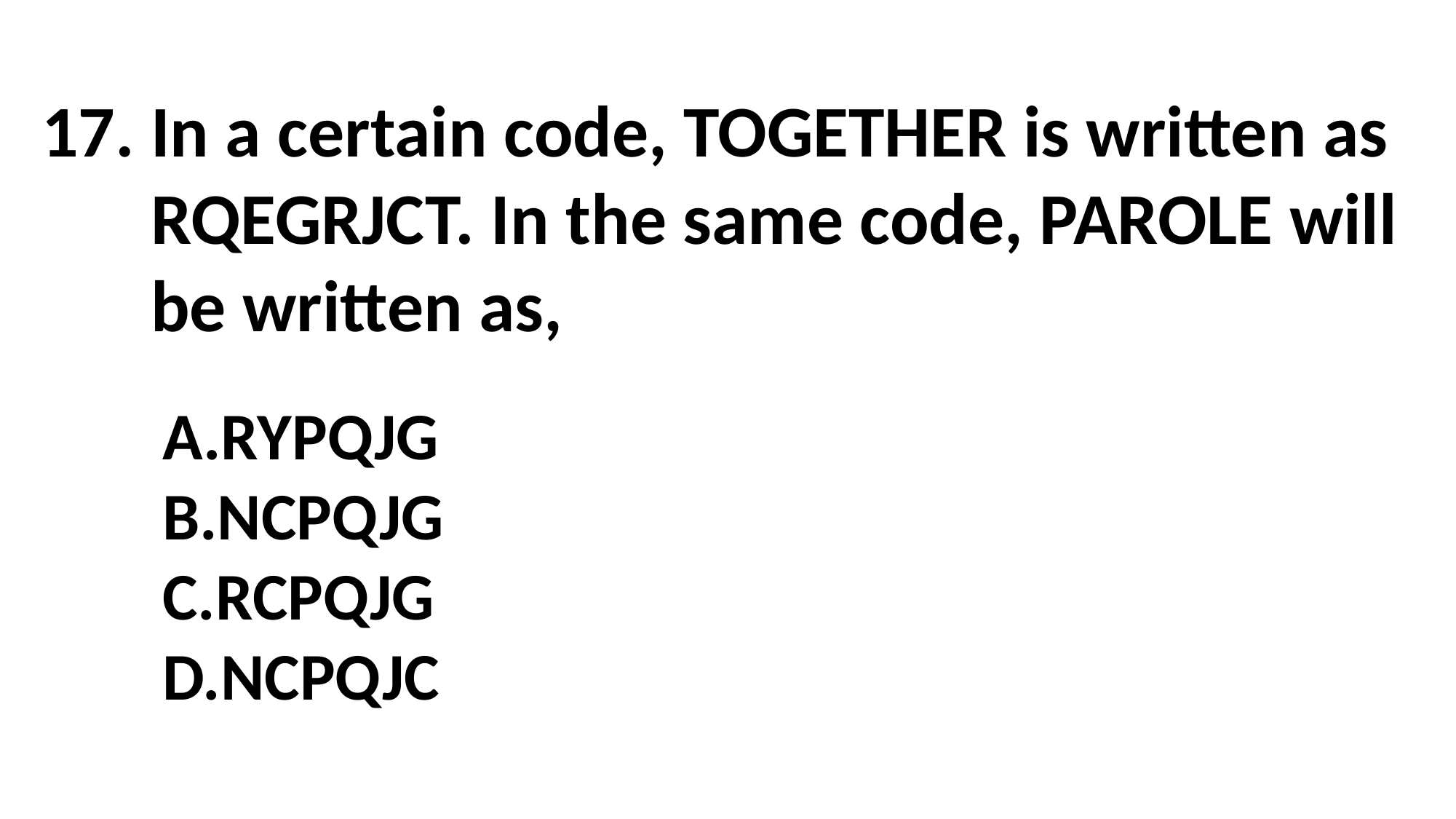

In a certain code, TOGETHER is written as RQEGRJCT. In the same code, PAROLE will be written as,
RYPQJG
NCPQJG
RCPQJG
NCPQJC